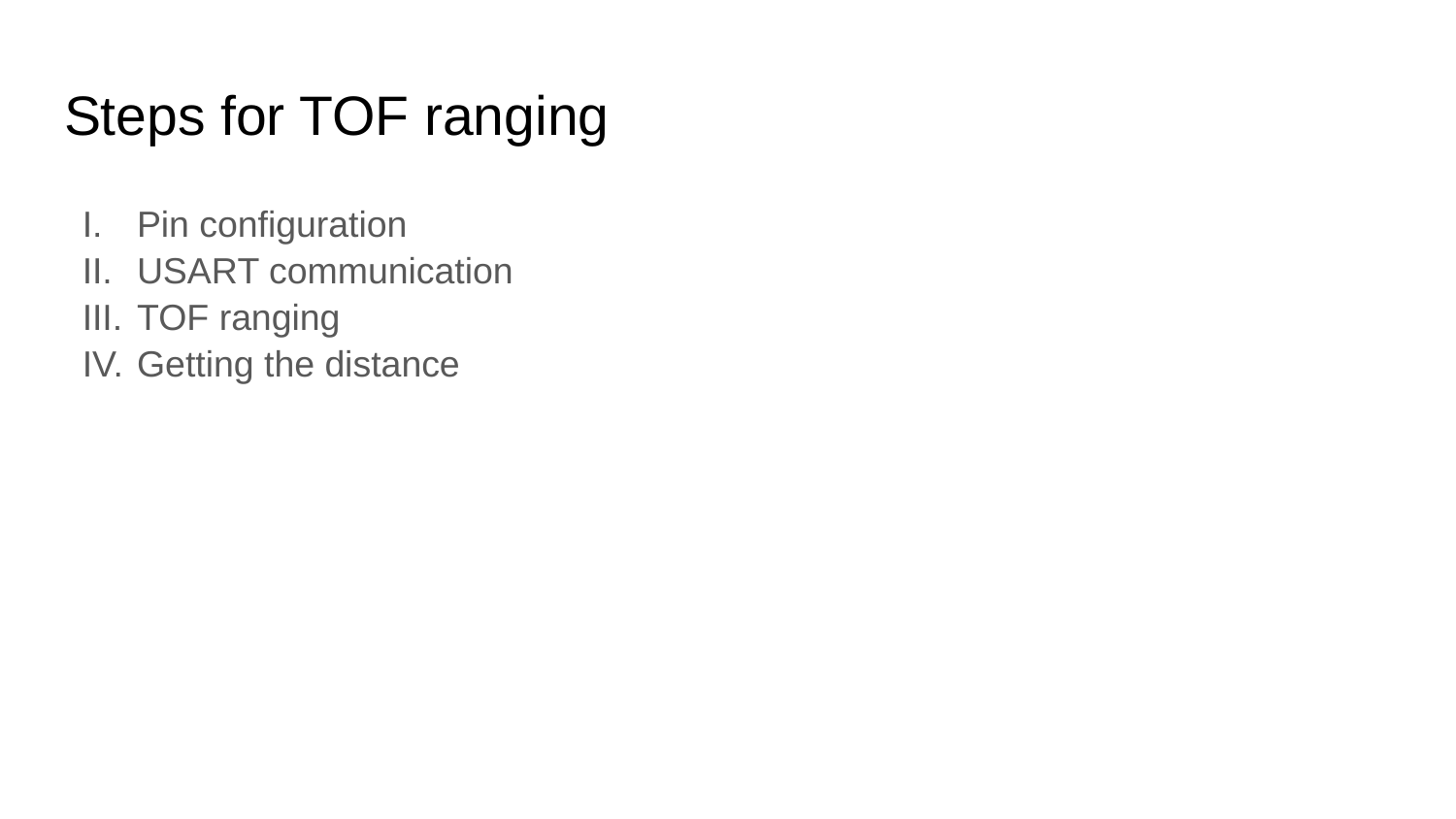

# Steps for TOF ranging
Pin configuration
USART communication
TOF ranging
Getting the distance